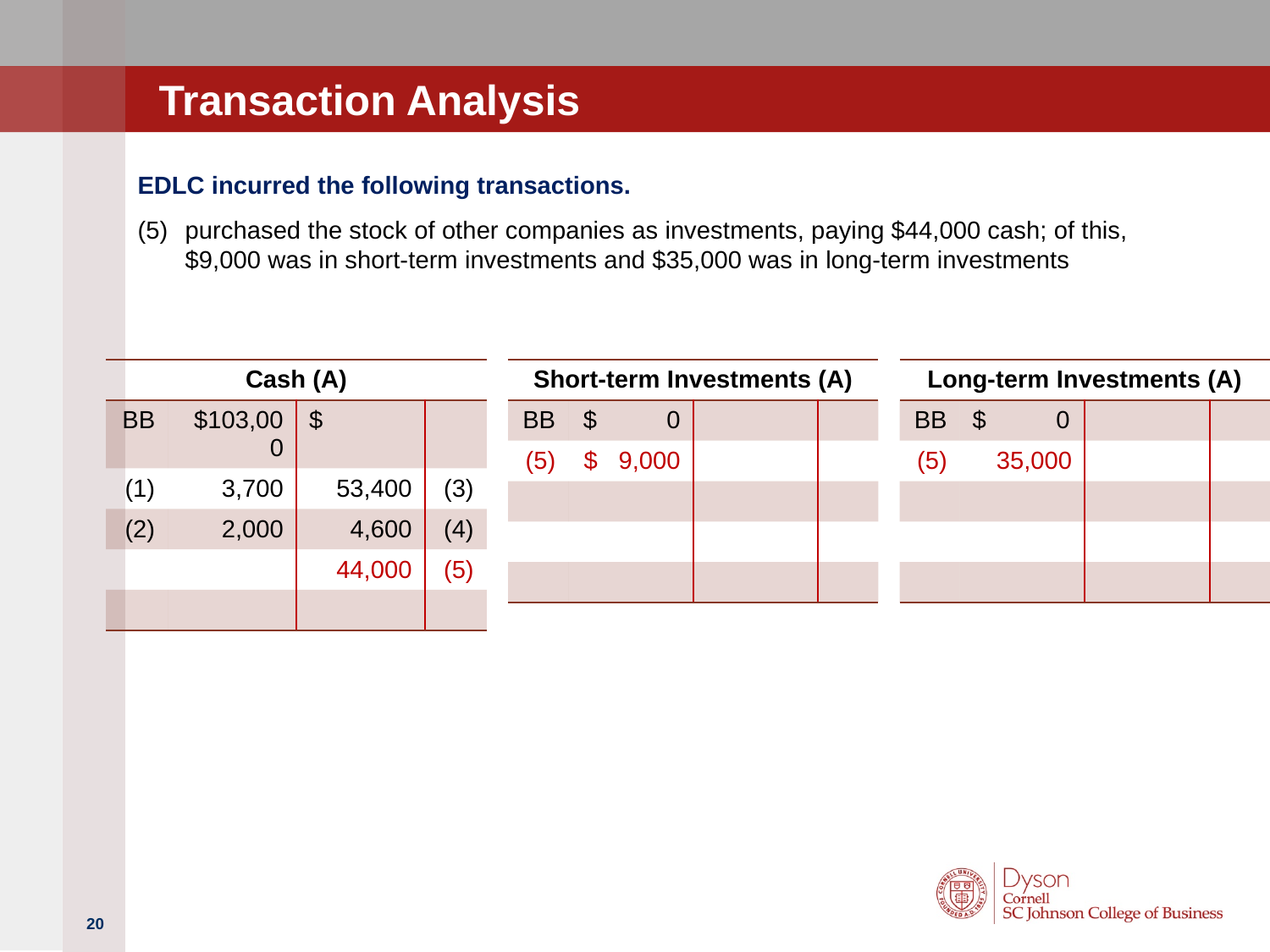

# Transaction Analysis
EDLC incurred the following transactions.
purchased the stock of other companies as investments, paying $44,000 cash; of this, $9,000 was in short-term investments and $35,000 was in long-term investments

| Cash (A) |  |  |  |
| --- | --- | --- | --- |
| BB | $103,000 | $ |  |
| (1) | 3,700 | 53,400 | (3) |
| (2) | 2,000 | 4,600 | (4) |
|  |  | 44,000 | (5) |
|  |  |  |  |
| Short-term Investments (A) |  |  |  |
| --- | --- | --- | --- |
| BB | $ 0 |  |  |
| (5) | $ 9,000 |  |  |
|  |  |  |  |
|  |  |  |  |
|  |  |  |  |
| Long-term Investments (A) |  |  |  |
| --- | --- | --- | --- |
| BB | $ 0 |  |  |
| (5) | 35,000 |  |  |
|  |  |  |  |
|  |  |  |  |
|  |  |  |  |
20